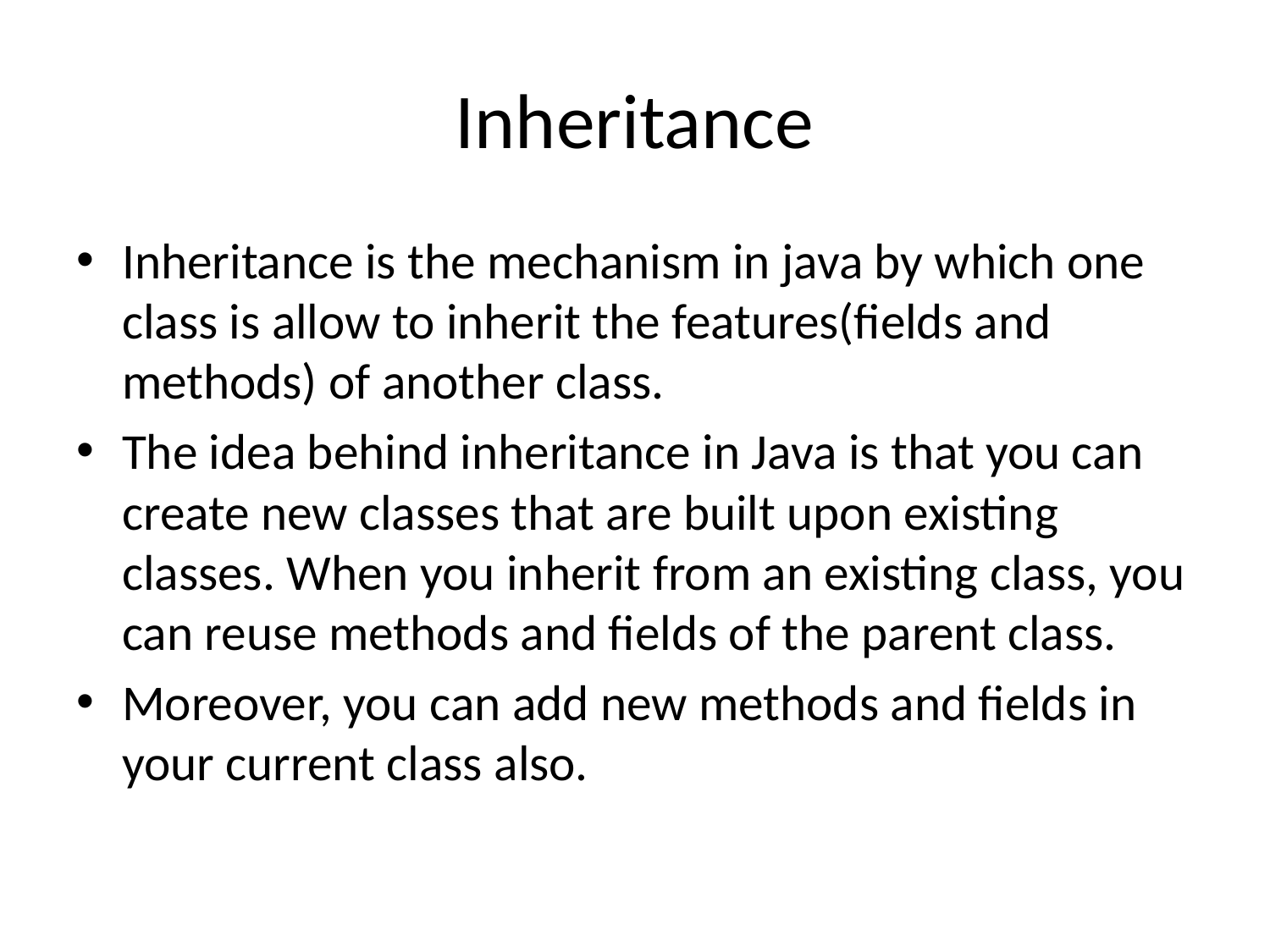

# Inheritance
Inheritance is the mechanism in java by which one class is allow to inherit the features(fields and methods) of another class.
The idea behind inheritance in Java is that you can create new classes that are built upon existing classes. When you inherit from an existing class, you can reuse methods and fields of the parent class.
Moreover, you can add new methods and fields in your current class also.